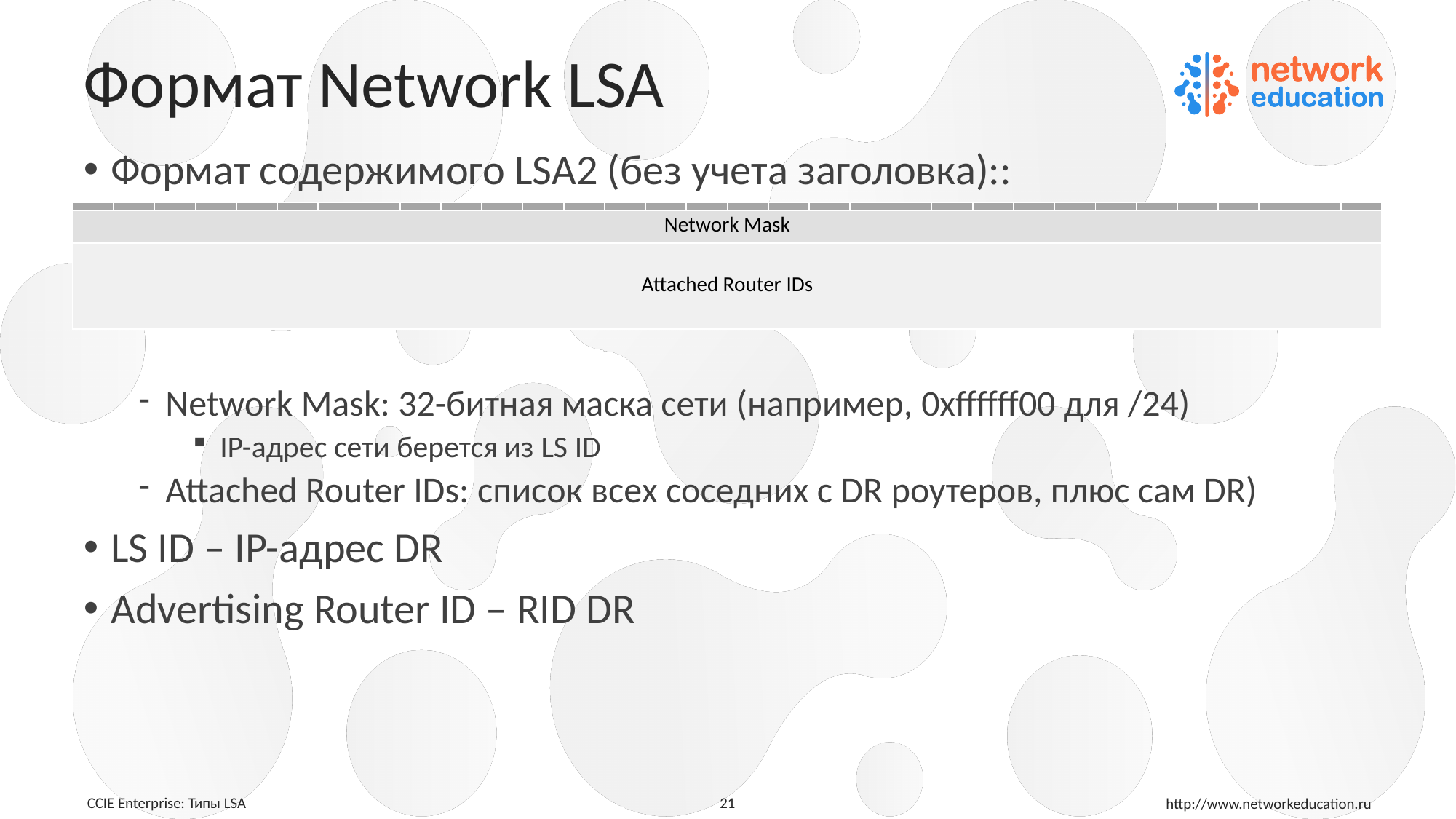

# Формат Network LSA
Формат содержимого LSA2 (без учета заголовка)::

Network Mask: 32-битная маска сети (например, 0xffffff00 для /24)
IP-адрес сети берется из LS ID
Attached Router IDs: список всех соседних с DR роутеров, плюс сам DR)
LS ID – IP-адрес DR
Advertising Router ID – RID DR
|  |  |  |  |  |  |  |  |  |  |  |  |  |  |  |  |  |  |  |  |  |  |  |  |  |  |  |  |  |  |  |  |
| --- | --- | --- | --- | --- | --- | --- | --- | --- | --- | --- | --- | --- | --- | --- | --- | --- | --- | --- | --- | --- | --- | --- | --- | --- | --- | --- | --- | --- | --- | --- | --- |
| Network Mask |  |  |  |  |  |  |  |  |  |  |  |  |  |  |  |  |  |  |  |  |  |  |  |  |  |  |  |  |  |  |  |
| Attached Router IDs |  |  |  |  |  |  |  |  |  |  |  |  |  |  |  |  |  |  |  |  |  |  |  |  |  |  |  |  |  |  |  |
21
 CCIE Enterprise: Типы LSA